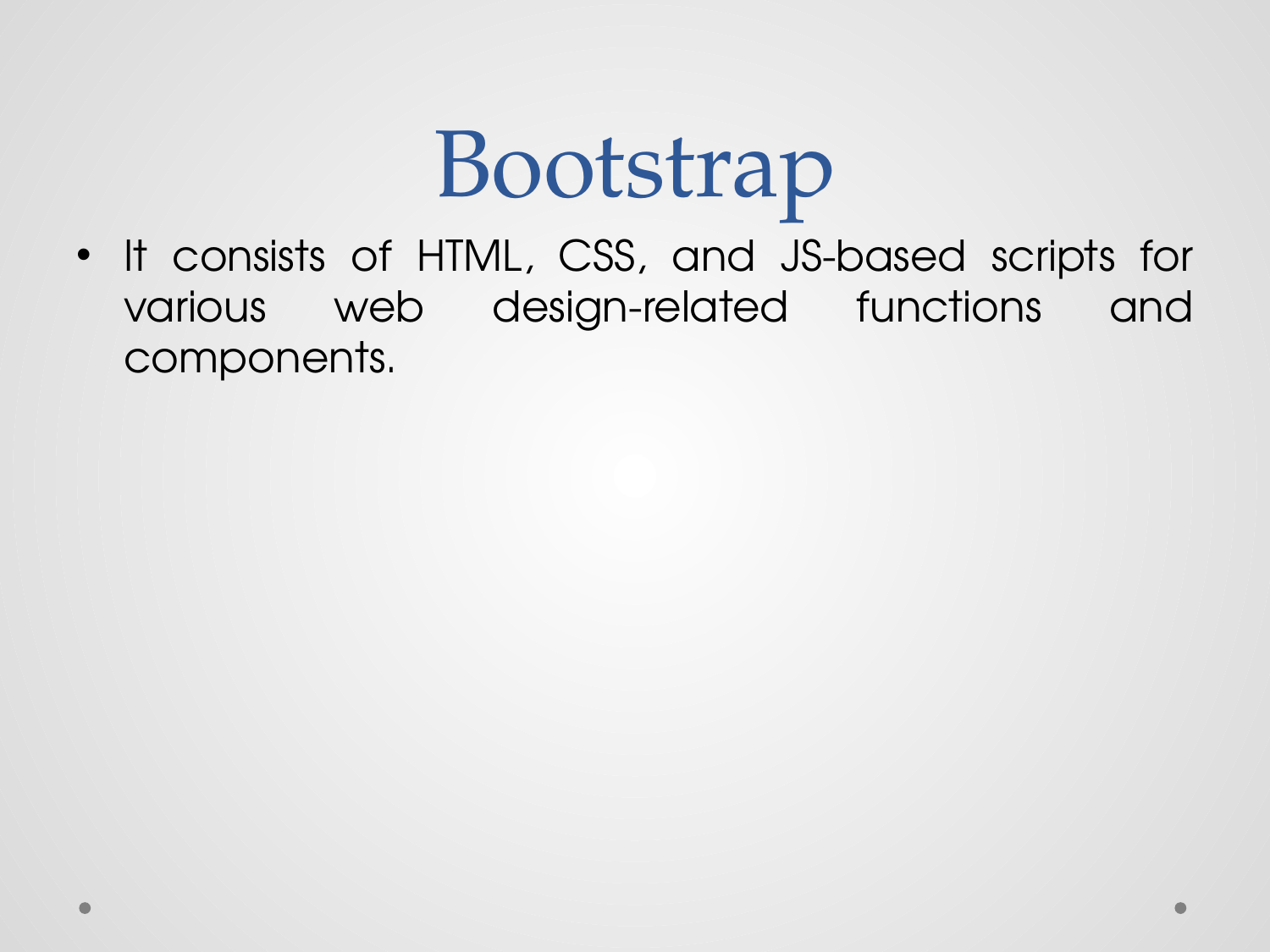

# Bootstrap
It consists of HTML, CSS, and JS-based scripts for various web design-related functions and components.